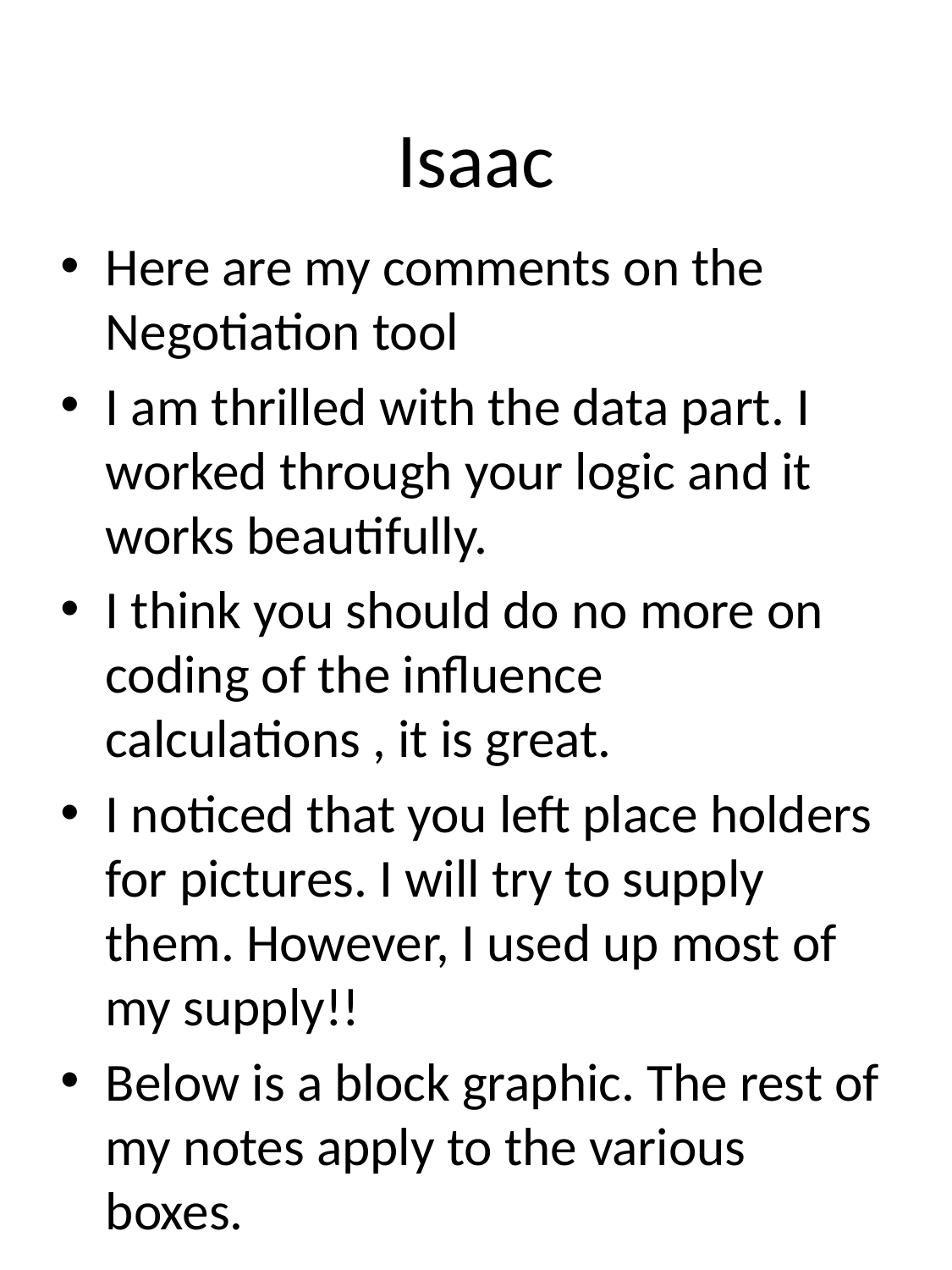

# Isaac
Here are my comments on the Negotiation tool
I am thrilled with the data part. I worked through your logic and it works beautifully.
I think you should do no more on coding of the influence calculations , it is great.
I noticed that you left place holders for pictures. I will try to supply them. However, I used up most of my supply!!
Below is a block graphic. The rest of my notes apply to the various boxes.